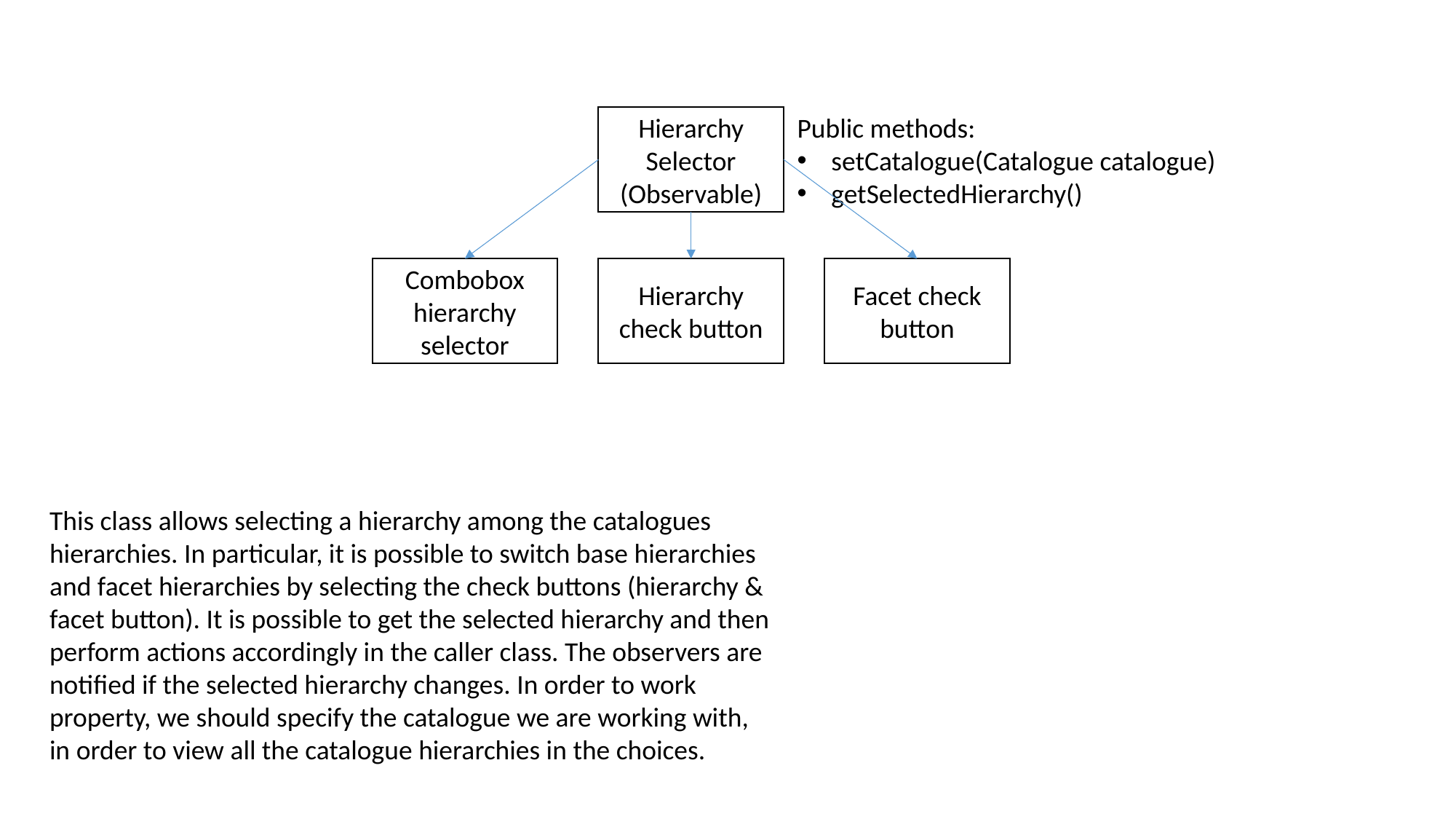

Public methods:
setCatalogue(Catalogue catalogue)
getSelectedHierarchy()
Hierarchy Selector
(Observable)
Combobox hierarchy selector
Hierarchy check button
Facet check button
This class allows selecting a hierarchy among the catalogues hierarchies. In particular, it is possible to switch base hierarchies and facet hierarchies by selecting the check buttons (hierarchy & facet button). It is possible to get the selected hierarchy and then perform actions accordingly in the caller class. The observers are notified if the selected hierarchy changes. In order to work property, we should specify the catalogue we are working with, in order to view all the catalogue hierarchies in the choices.